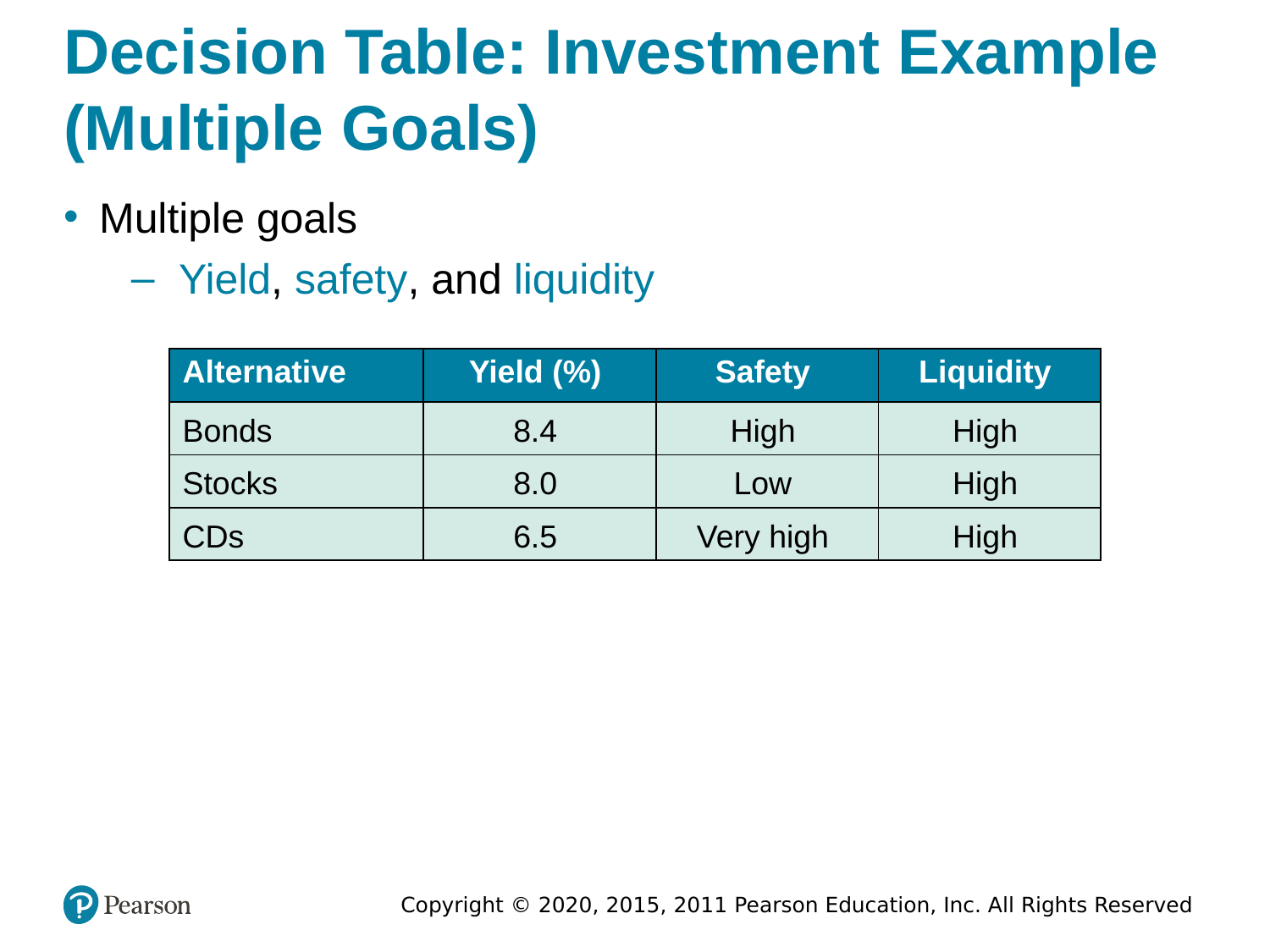

# Decision Table: Investment Example (Multiple Goals)
Multiple goals
Yield, safety, and liquidity
| Alternative | Yield (%) | Safety | Liquidity |
| --- | --- | --- | --- |
| Bonds | 8.4 | High | High |
| Stocks | 8.0 | Low | High |
| CDs | 6.5 | Very high | High |